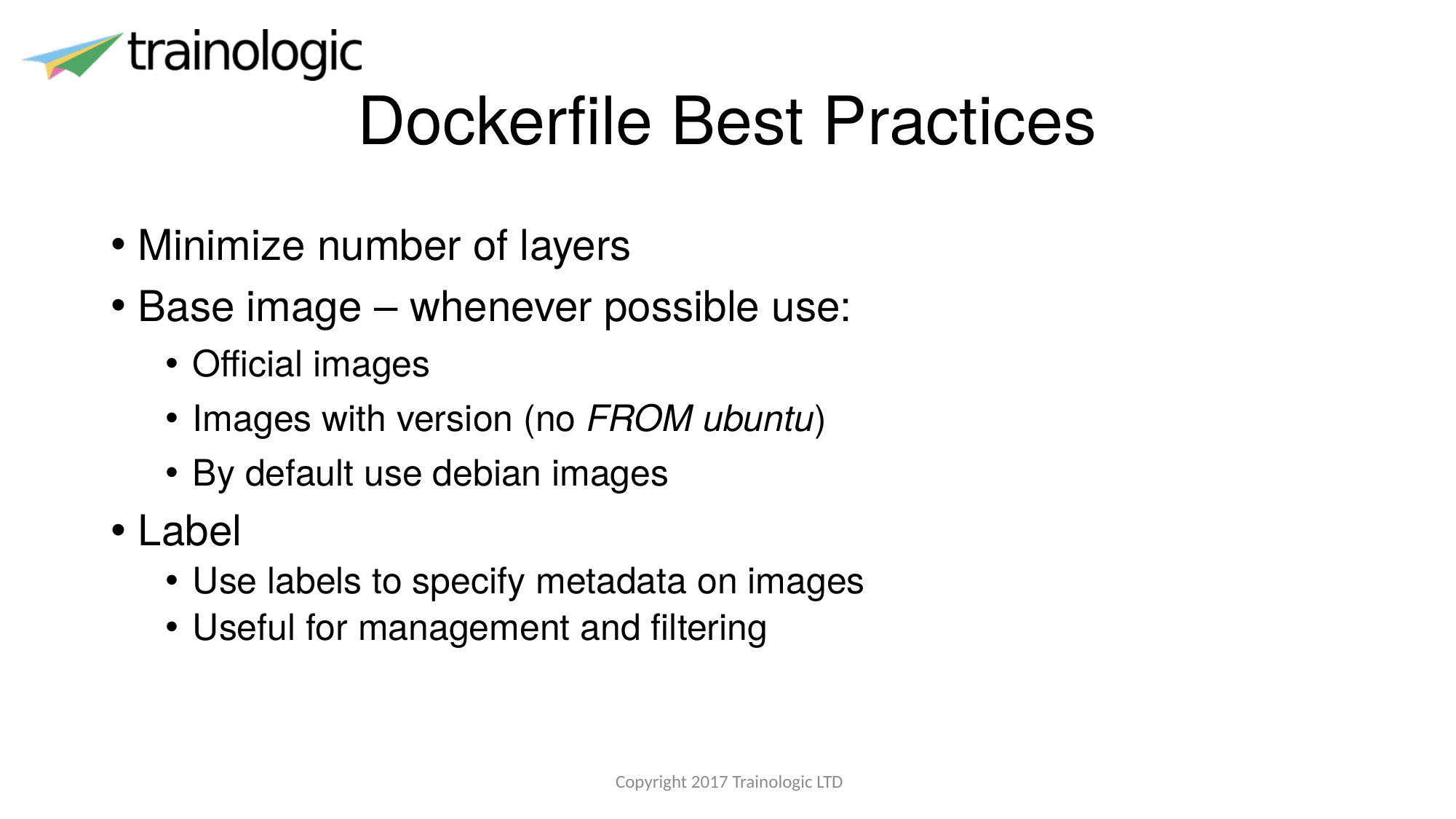

# Dockerfile Best Practices
Minimize number of layers
Base image – whenever possible use:
Official images
Images with version (no FROM ubuntu)
By default use debian images
Label
Use labels to specify metadata on images
Useful for management and filtering
 Copyright 2017 Trainologic LTD